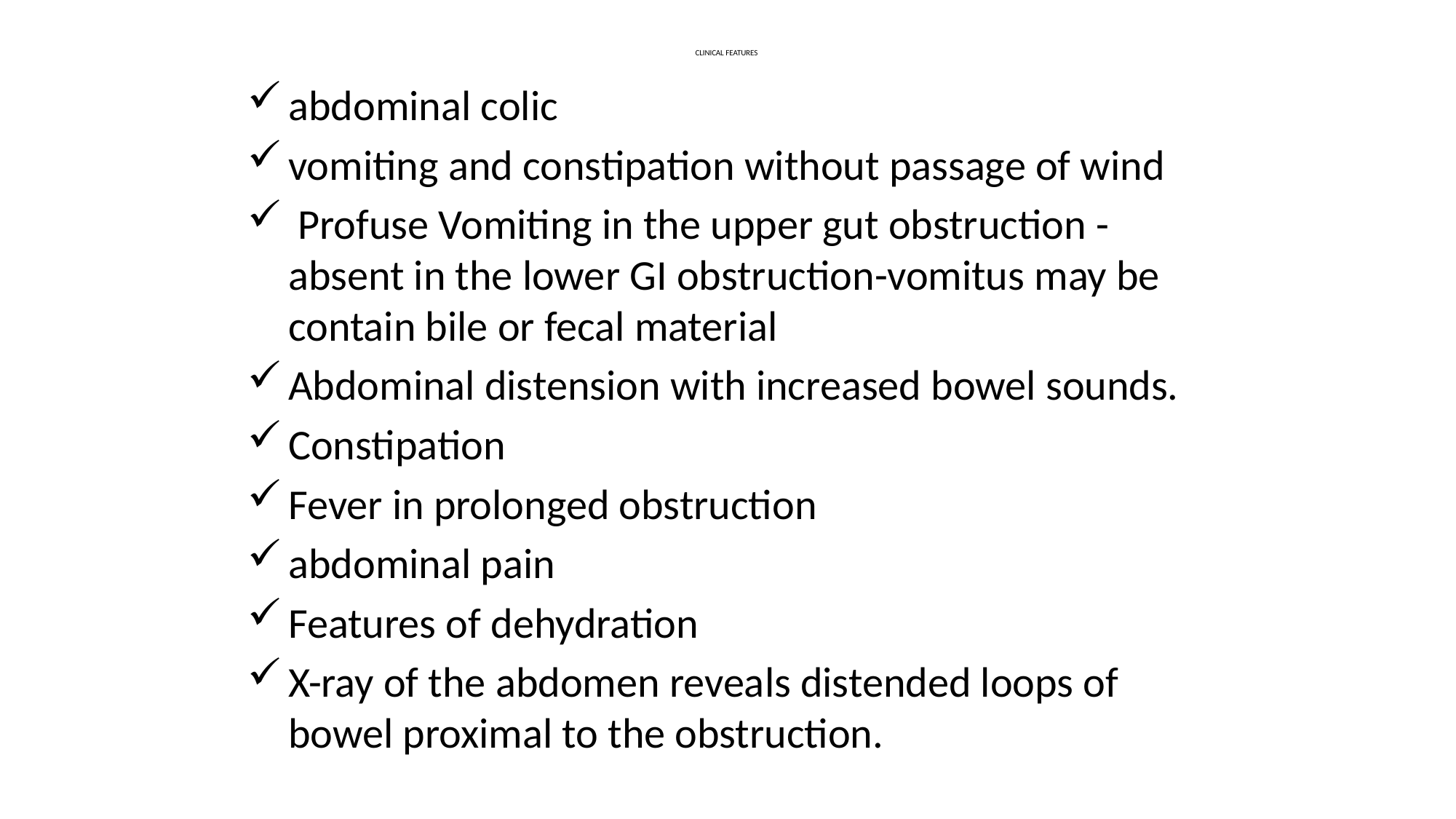

# CLINICAL FEATURES
abdominal colic
vomiting and constipation without passage of wind
 Profuse Vomiting in the upper gut obstruction -absent in the lower GI obstruction-vomitus may be contain bile or fecal material
Abdominal distension with increased bowel sounds.
Constipation
Fever in prolonged obstruction
abdominal pain
Features of dehydration
X-ray of the abdomen reveals distended loops of bowel proximal to the obstruction.